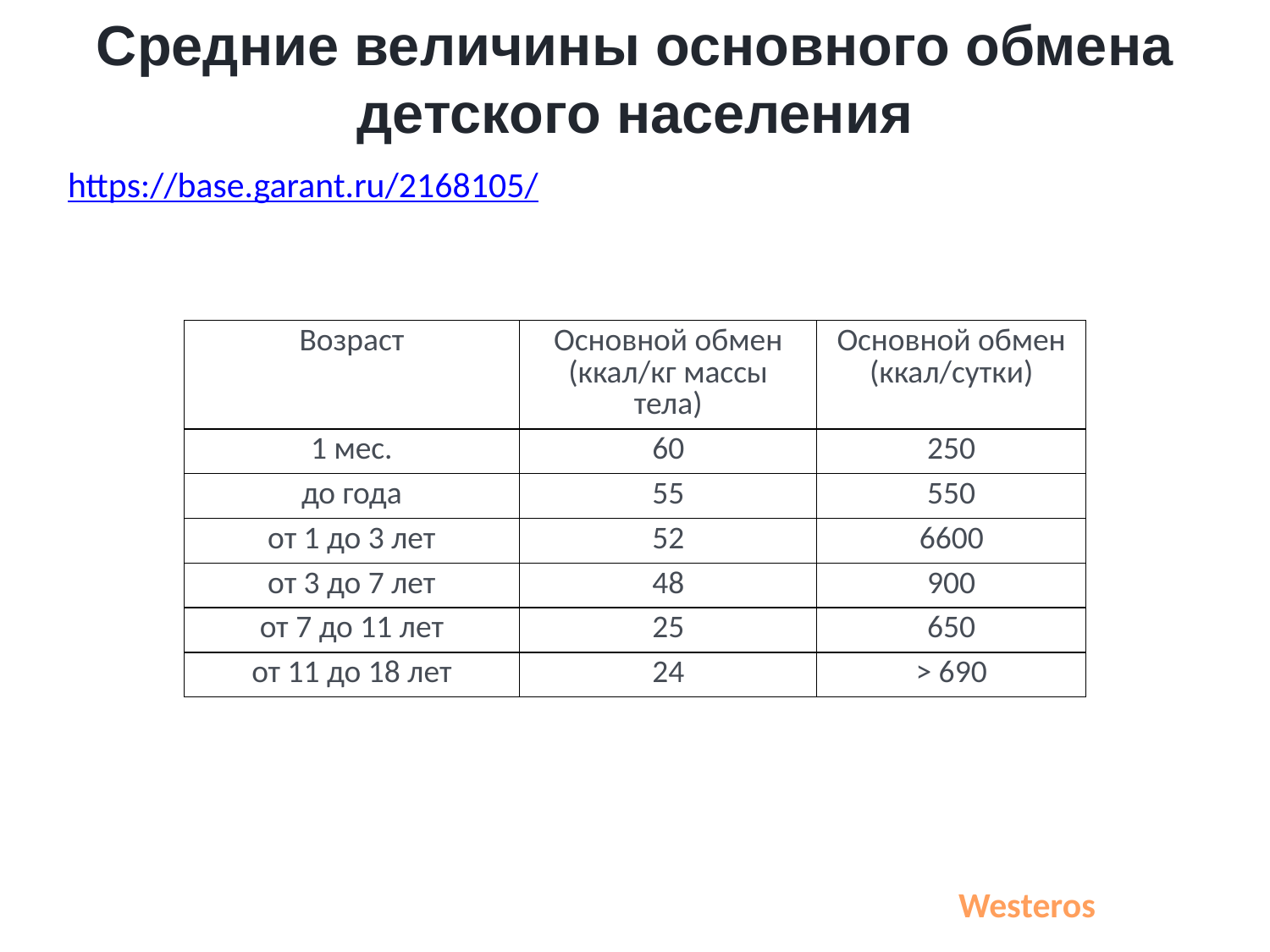

# Средние величины основного обмена детского населения
https://base.garant.ru/2168105/

| Возраст | Основной обмен (ккал/кг массы тела) | Основной обмен (ккал/сутки) |
| --- | --- | --- |
| 1 мес. | 60 | 250 |
| до года | 55 | 550 |
| от 1 до 3 лет | 52 | 6600 |
| от 3 до 7 лет | 48 | 900 |
| от 7 до 11 лет | 25 | 650 |
| от 11 до 18 лет | 24 | > 690 |